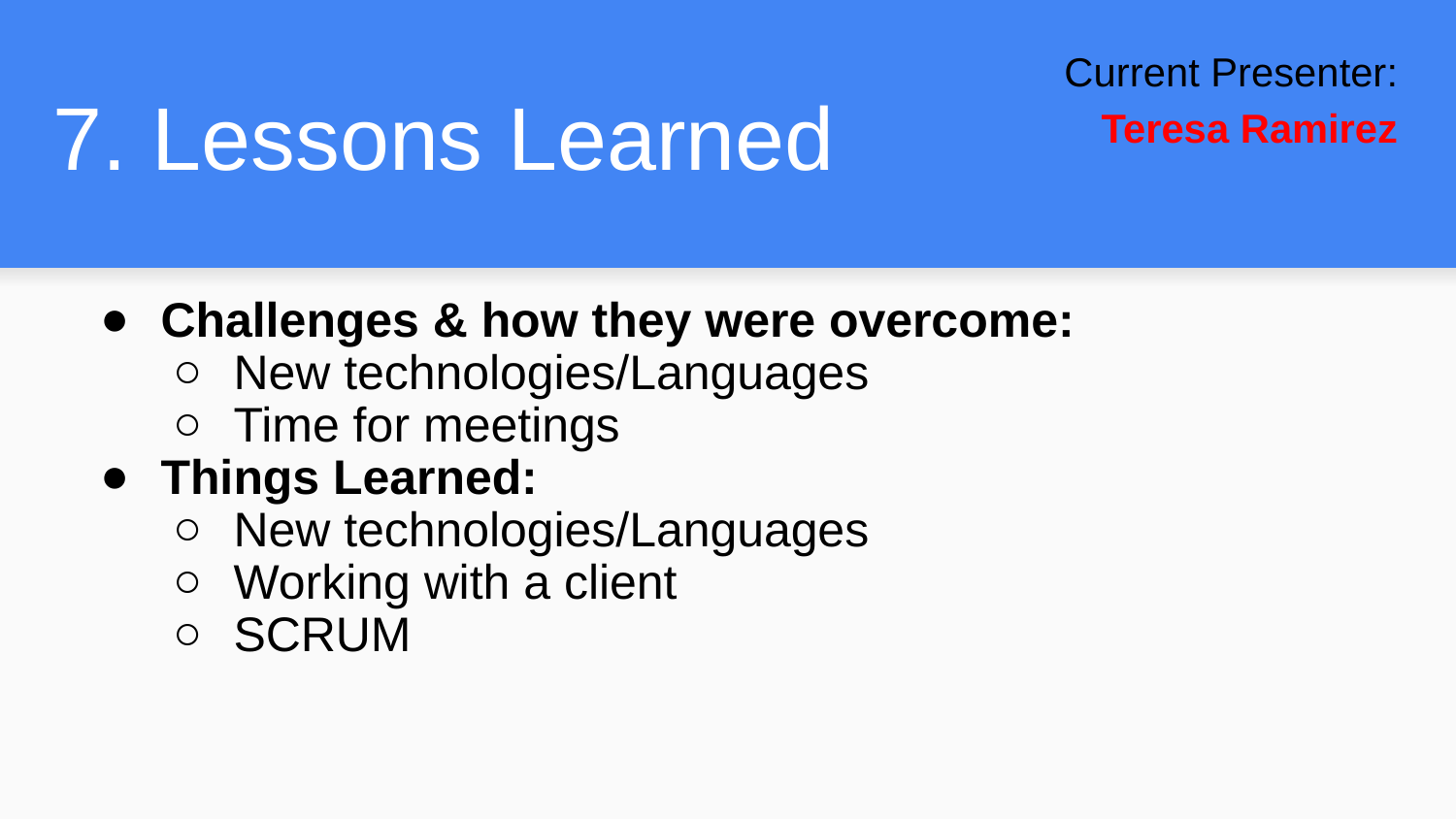

Current Presenter:
Teresa Ramirez
# 7. Lessons Learned
Challenges & how they were overcome:
New technologies/Languages
Time for meetings
Things Learned:
New technologies/Languages
Working with a client
SCRUM